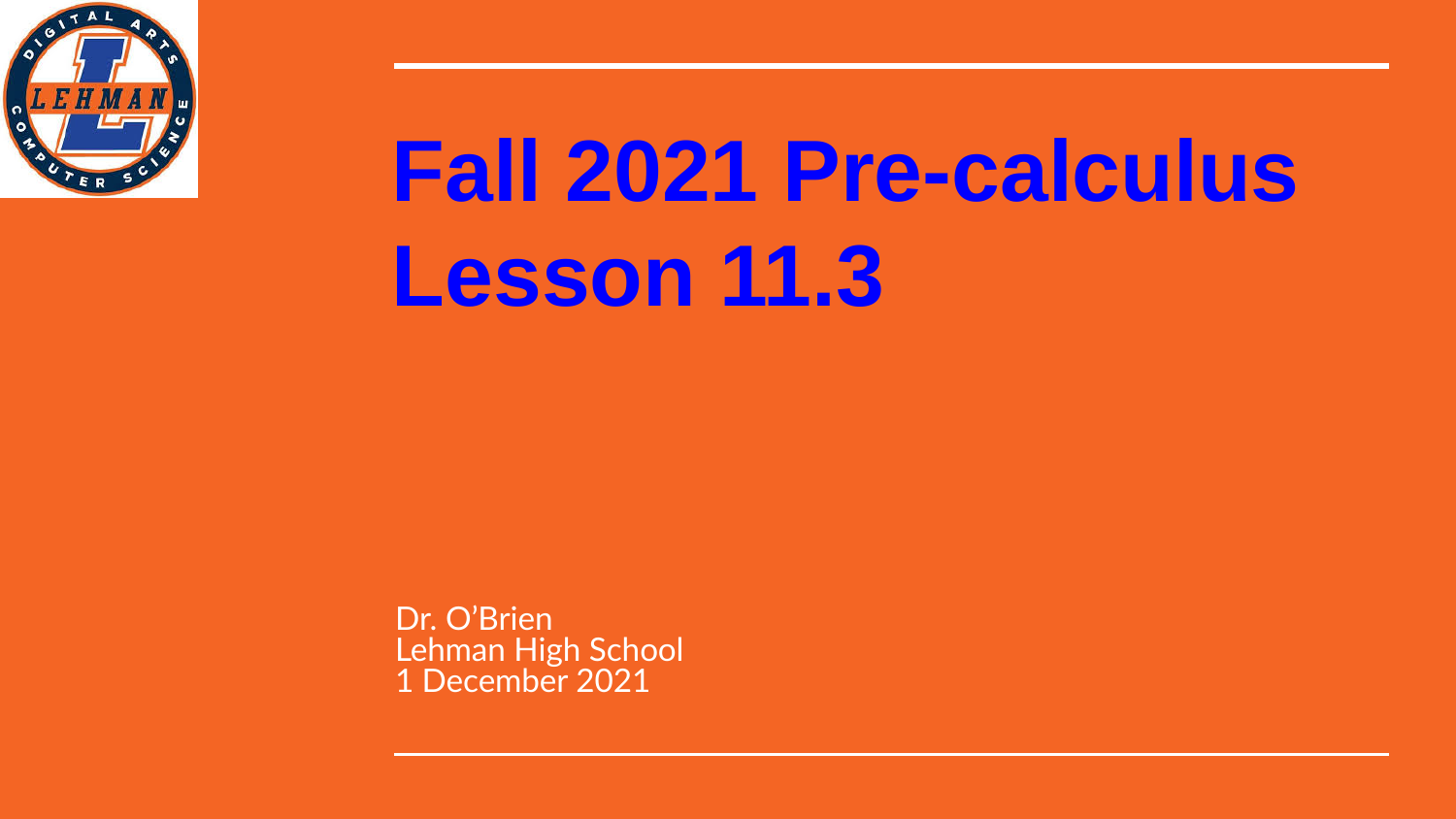

# Fall 2021 Pre-calculus
Lesson 11.3
Dr. O’Brien
Lehman High School
1 December 2021